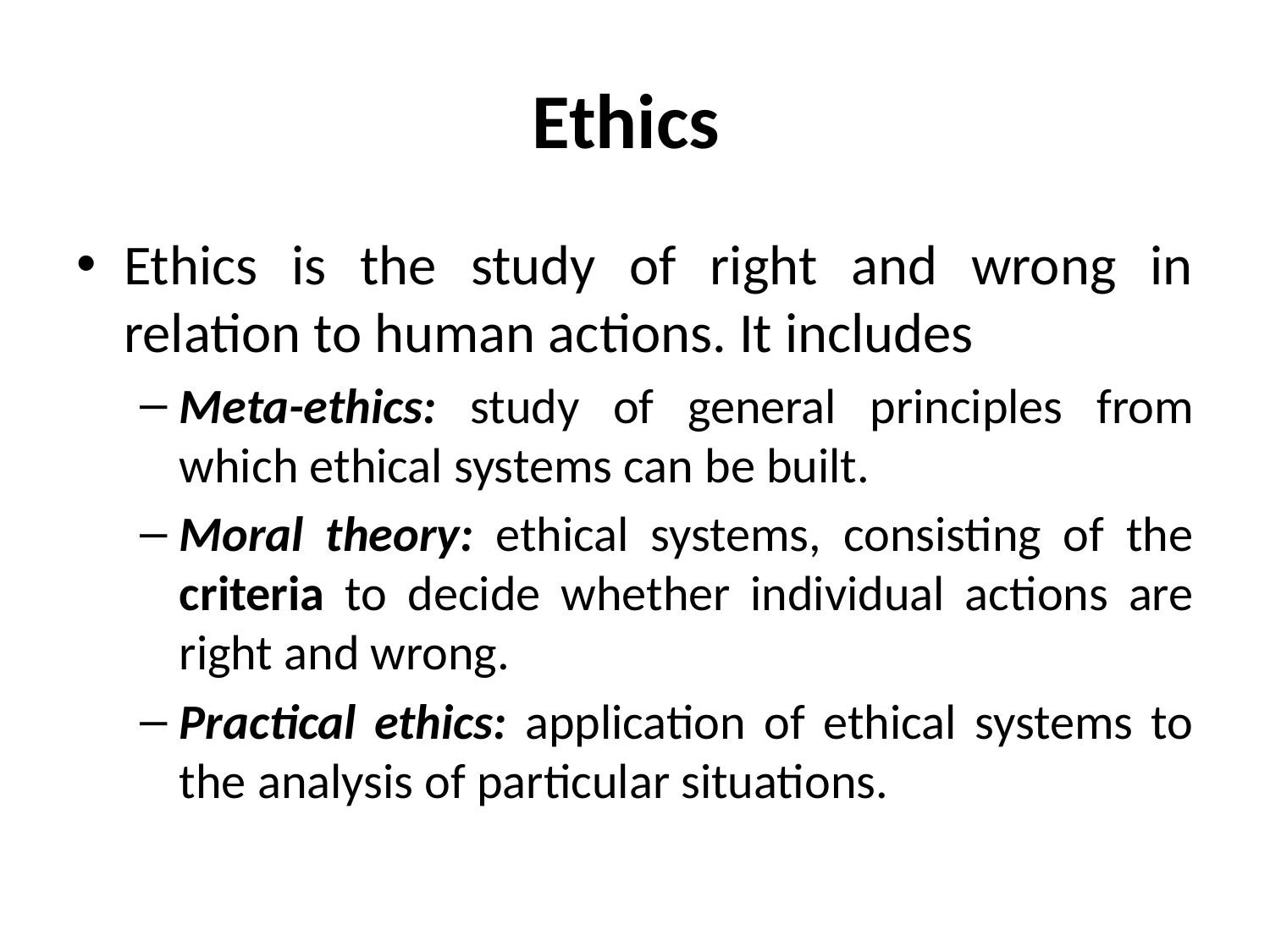

# Ethics
Ethics is the study of right and wrong in relation to human actions. It includes
Meta-ethics: study of general principles from which ethical systems can be built.
Moral theory: ethical systems, consisting of the criteria to decide whether individual actions are right and wrong.
Practical ethics: application of ethical systems to the analysis of particular situations.